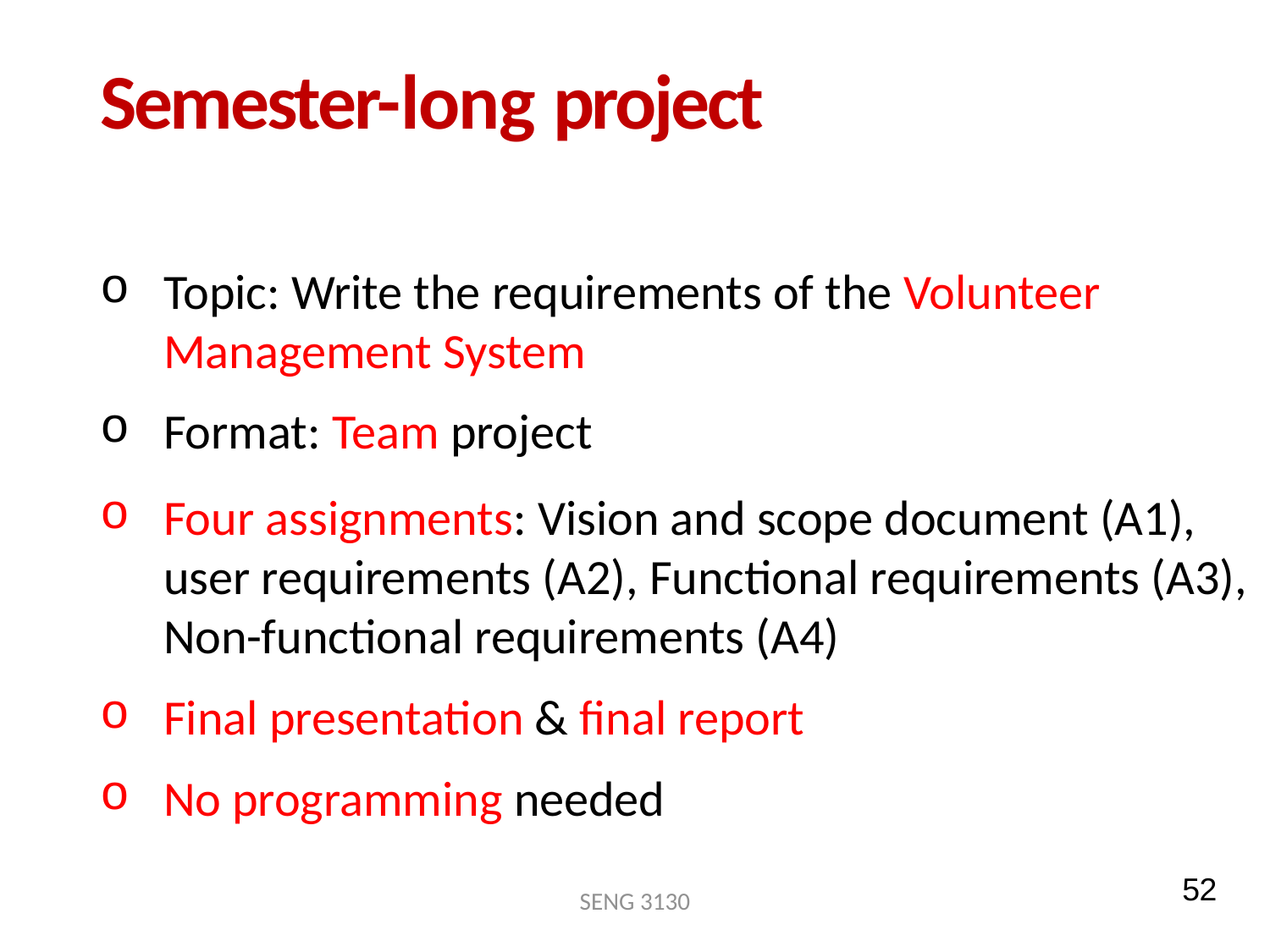

# Semester-long project
Topic: Write the requirements of the Volunteer Management System
Format: Team project
Four assignments: Vision and scope document (A1), user requirements (A2), Functional requirements (A3), Non-functional requirements (A4)
Final presentation & final report
No programming needed
52
SENG 3130